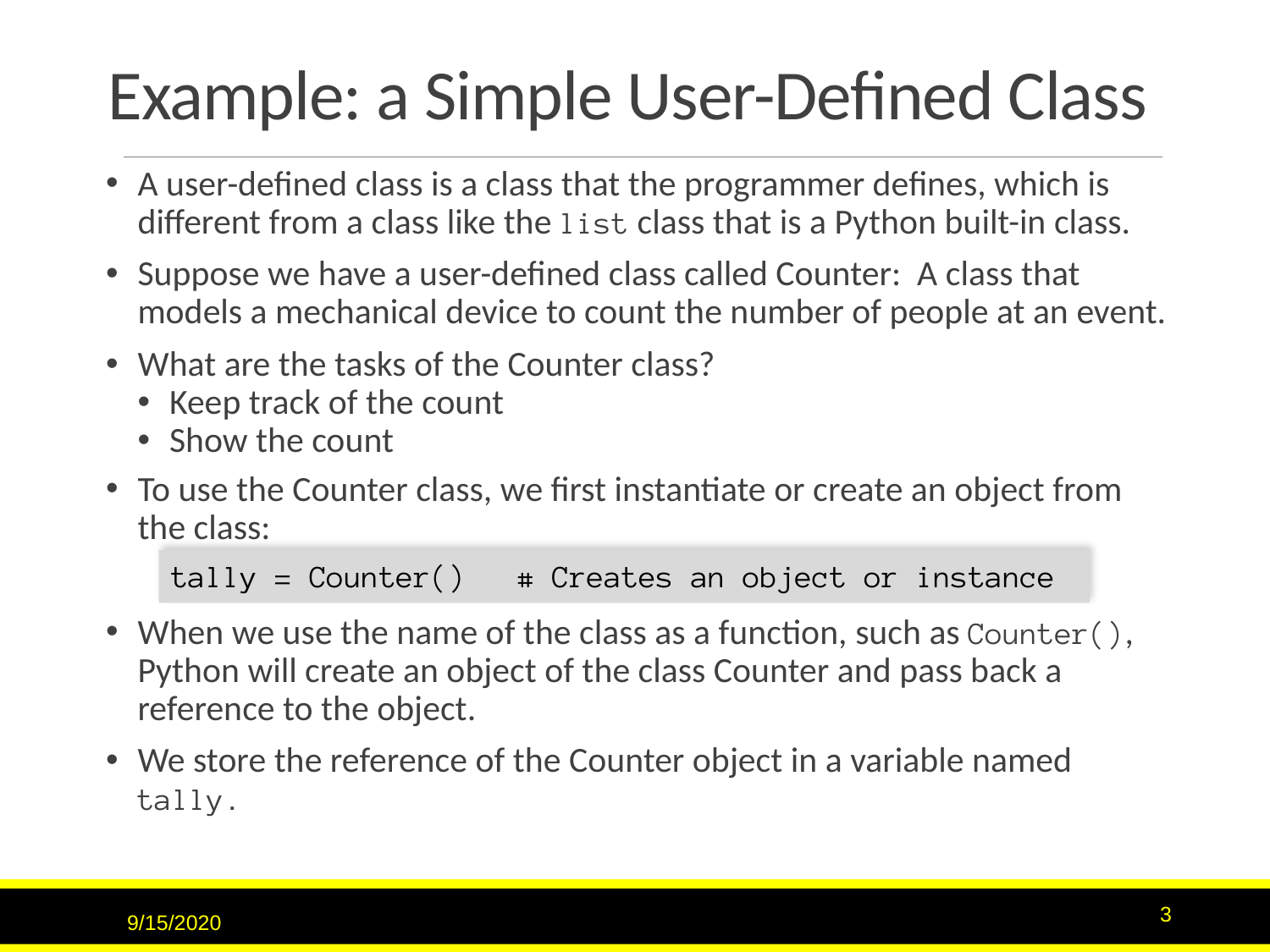

# Example: a Simple User-Defined Class
A user-defined class is a class that the programmer defines, which is different from a class like the list class that is a Python built-in class.
Suppose we have a user-defined class called Counter:  A class that models a mechanical device to count the number of people at an event.
What are the tasks of the Counter class?
Keep track of the count
Show the count
To use the Counter class, we first instantiate or create an object from the class:

When we use the name of the class as a function, such as Counter(), Python will create an object of the class Counter and pass back a reference to the object.
We store the reference of the Counter object in a variable named tally.
tally = Counter()   # Creates an object or instance
9/15/2020